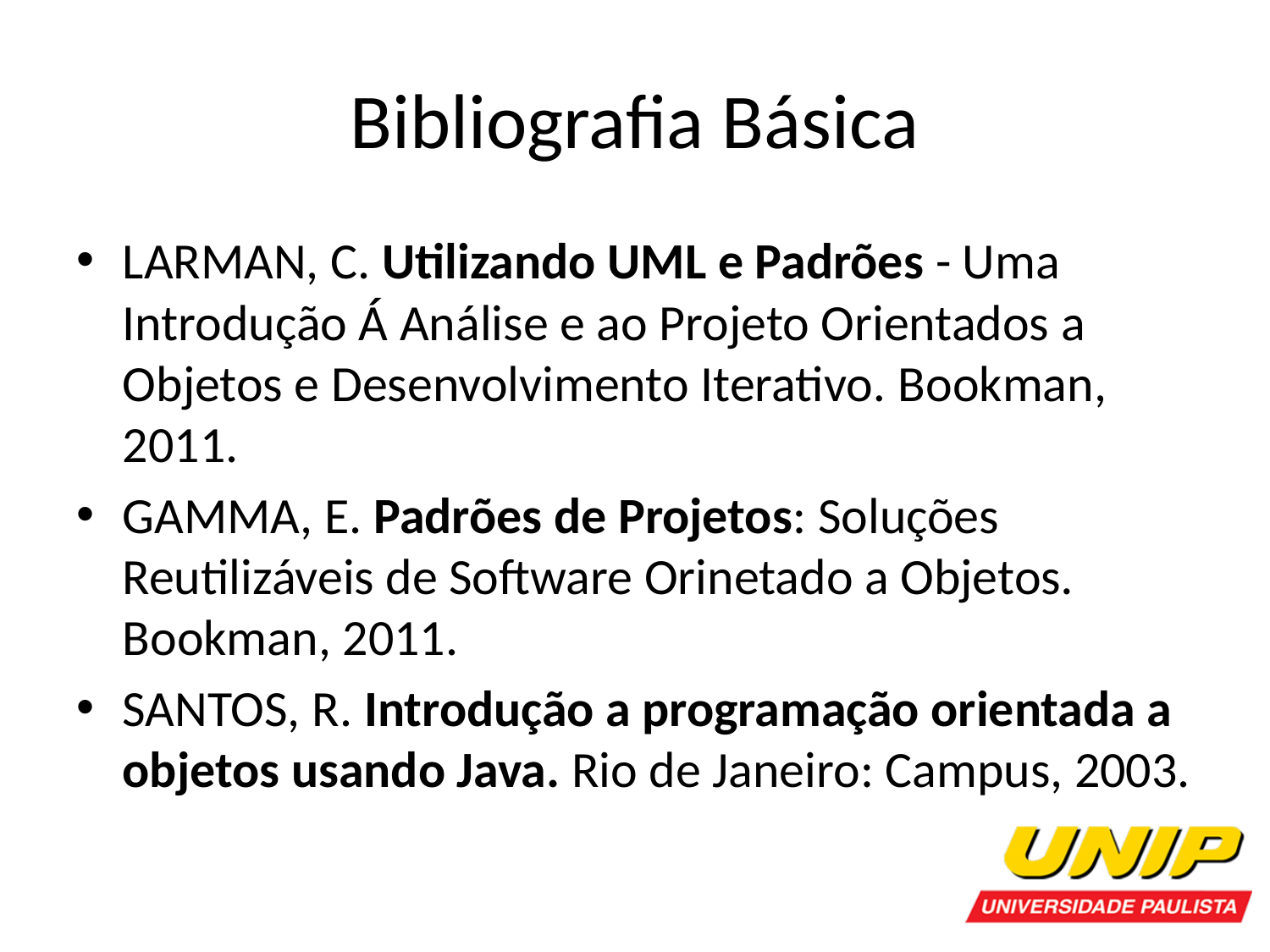

# Bibliografia Básica
LARMAN, C. Utilizando UML e Padrões - Uma Introdução Á Análise e ao Projeto Orientados a Objetos e Desenvolvimento Iterativo. Bookman, 2011.
GAMMA, E. Padrões de Projetos: Soluções Reutilizáveis de Software Orinetado a Objetos. Bookman, 2011.
SANTOS, R. Introdução a programação orientada a objetos usando Java. Rio de Janeiro: Campus, 2003.